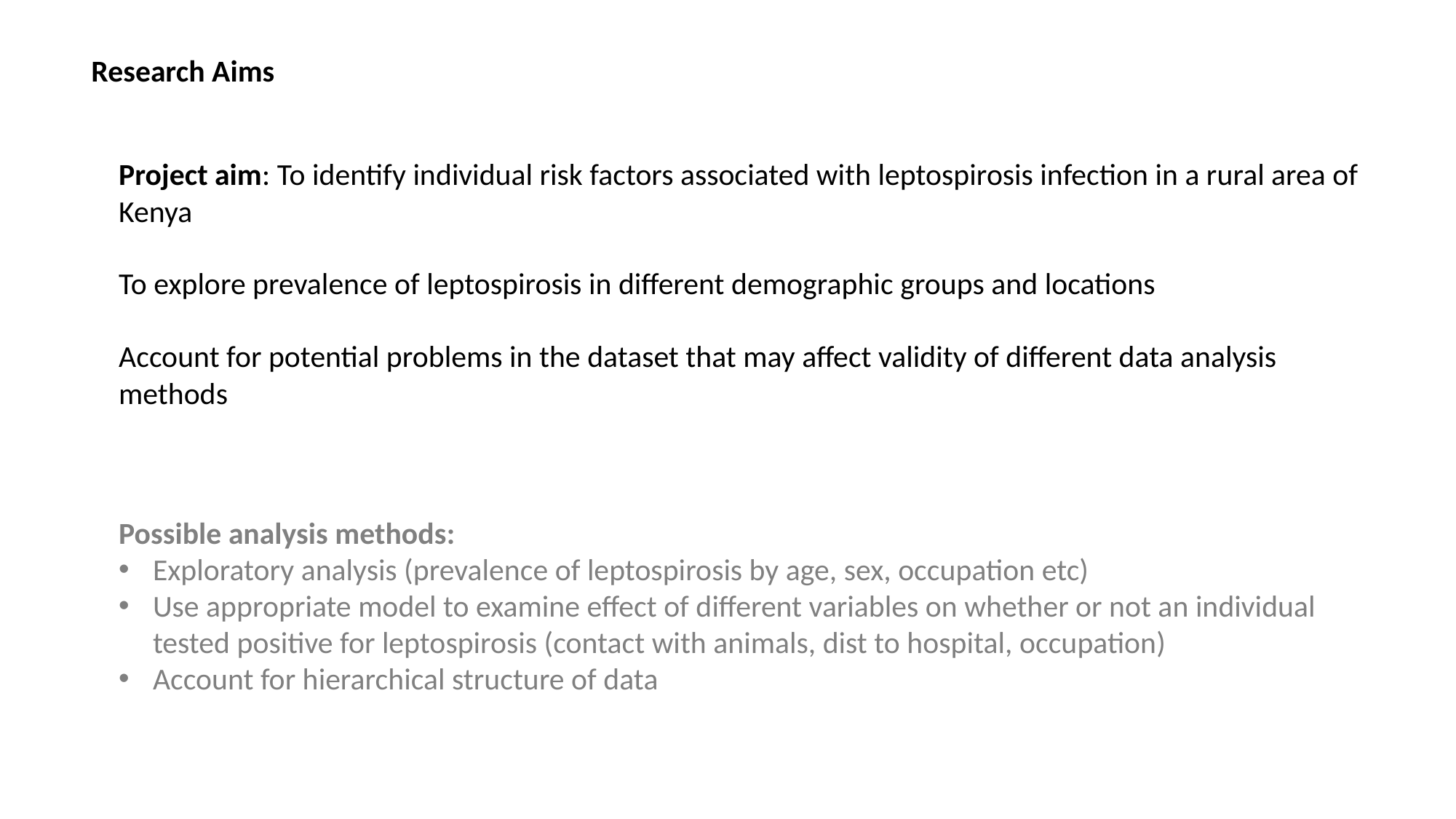

Research Aims
Project aim: To identify individual risk factors associated with leptospirosis infection in a rural area of Kenya

To explore prevalence of leptospirosis in different demographic groups and locations

Account for potential problems in the dataset that may affect validity of different data analysis methods

Possible analysis methods:
Exploratory analysis (prevalence of leptospirosis by age, sex, occupation etc)
Use appropriate model to examine effect of different variables on whether or not an individual tested positive for leptospirosis (contact with animals, dist to hospital, occupation)
Account for hierarchical structure of data